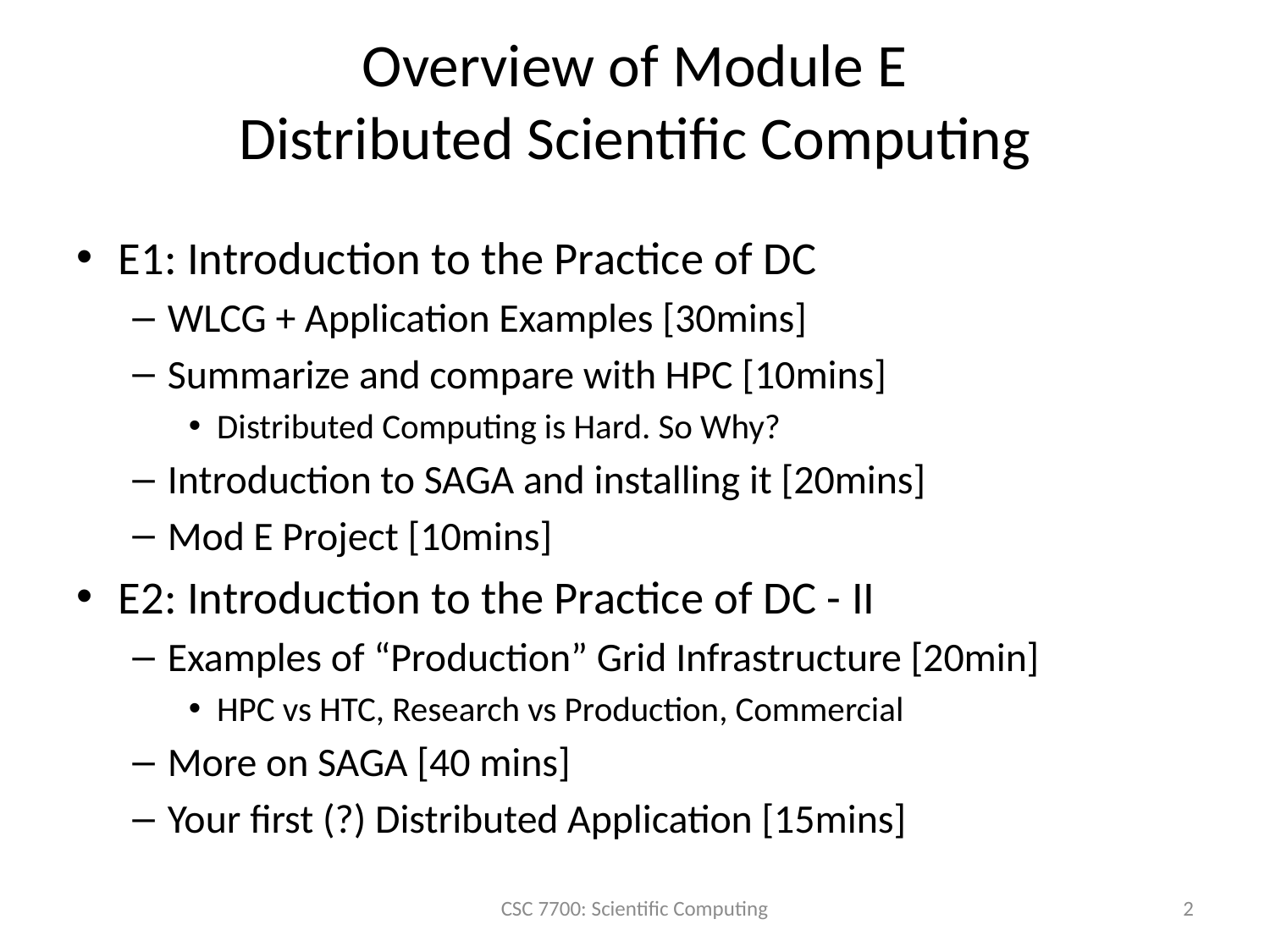

# Overview of Module E Distributed Scientific Computing
E1: Introduction to the Practice of DC
WLCG + Application Examples [30mins]
Summarize and compare with HPC [10mins]
Distributed Computing is Hard. So Why?
Introduction to SAGA and installing it [20mins]
Mod E Project [10mins]
E2: Introduction to the Practice of DC - II
Examples of “Production” Grid Infrastructure [20min]
HPC vs HTC, Research vs Production, Commercial
More on SAGA [40 mins]
Your first (?) Distributed Application [15mins]
CSC 7700: Scientific Computing
2